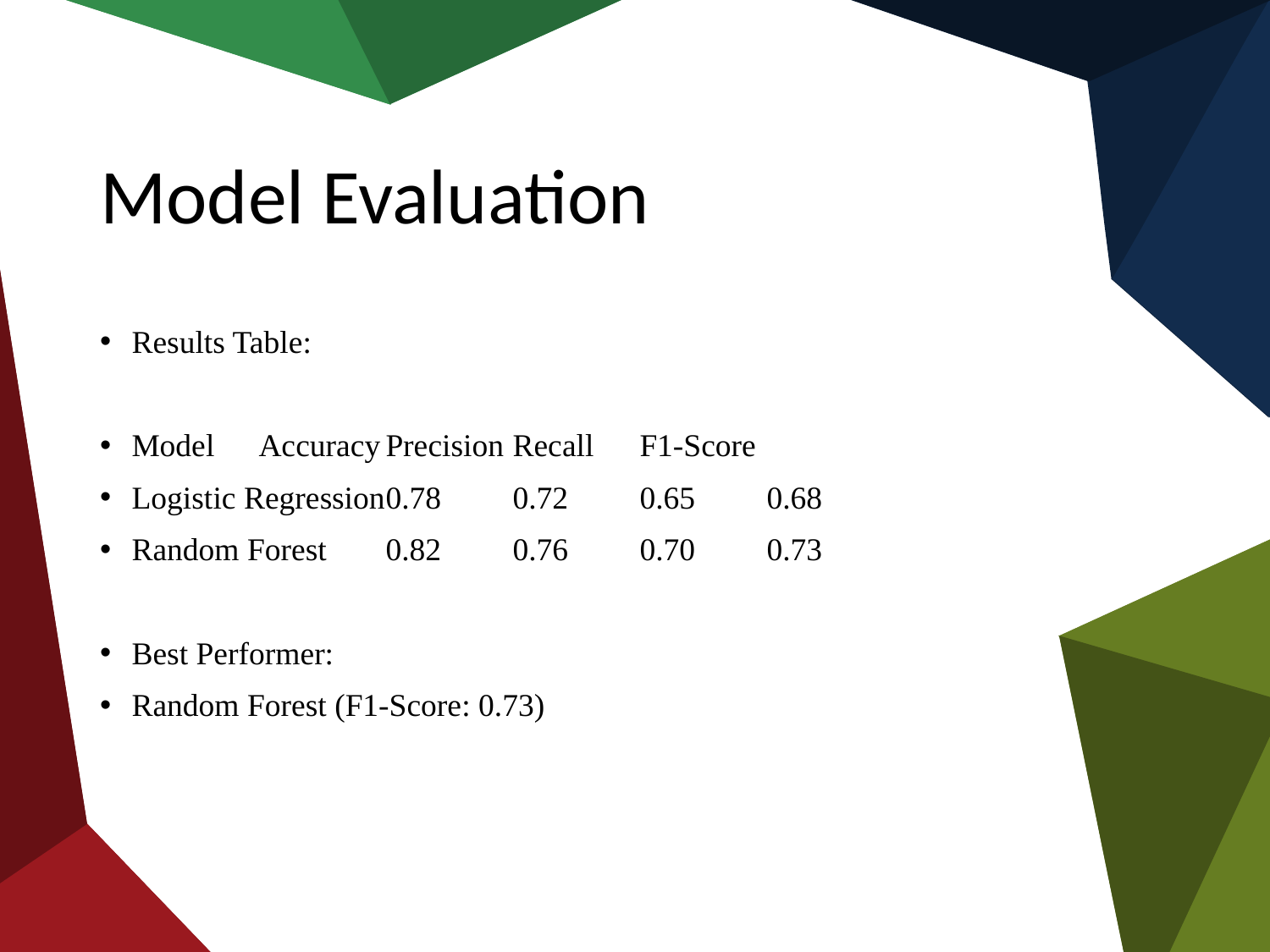

# Model Evaluation
Results Table:

Model	Accuracy	Precision	Recall	F1-Score
Logistic Regression	0.78	0.72	0.65	0.68
Random Forest	0.82	0.76	0.70	0.73

Best Performer:
Random Forest (F1-Score: 0.73)